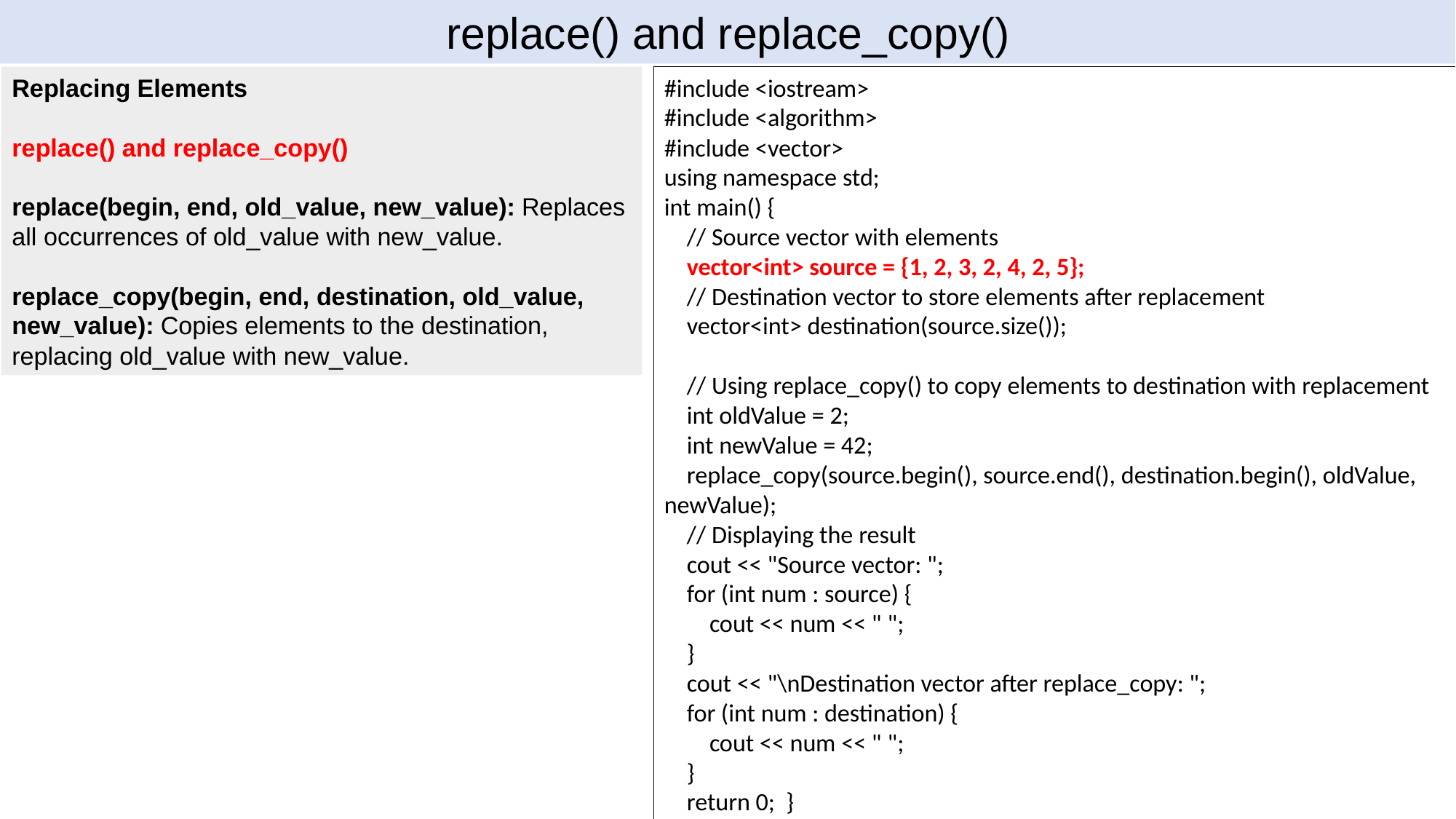

replace() and replace_copy()
Replacing Elements

replace() and replace_copy()

replace(begin, end, old_value, new_value): Replaces all occurrences of old_value with new_value.

replace_copy(begin, end, destination, old_value, new_value): Copies elements to the destination, replacing old_value with new_value.
#include <iostream>
#include <algorithm>
#include <vector>
using namespace std;
int main() {
    // Source vector with elements
    vector<int> source = {1, 2, 3, 2, 4, 2, 5};
    // Destination vector to store elements after replacement
    vector<int> destination(source.size());

    // Using replace_copy() to copy elements to destination with replacement
    int oldValue = 2;
    int newValue = 42;
    replace_copy(source.begin(), source.end(), destination.begin(), oldValue, newValue);
    // Displaying the result
    cout << "Source vector: ";
    for (int num : source) {
        cout << num << " ";
    }
    cout << "\nDestination vector after replace_copy: ";
    for (int num : destination) {
        cout << num << " ";
    }
    return 0;  }